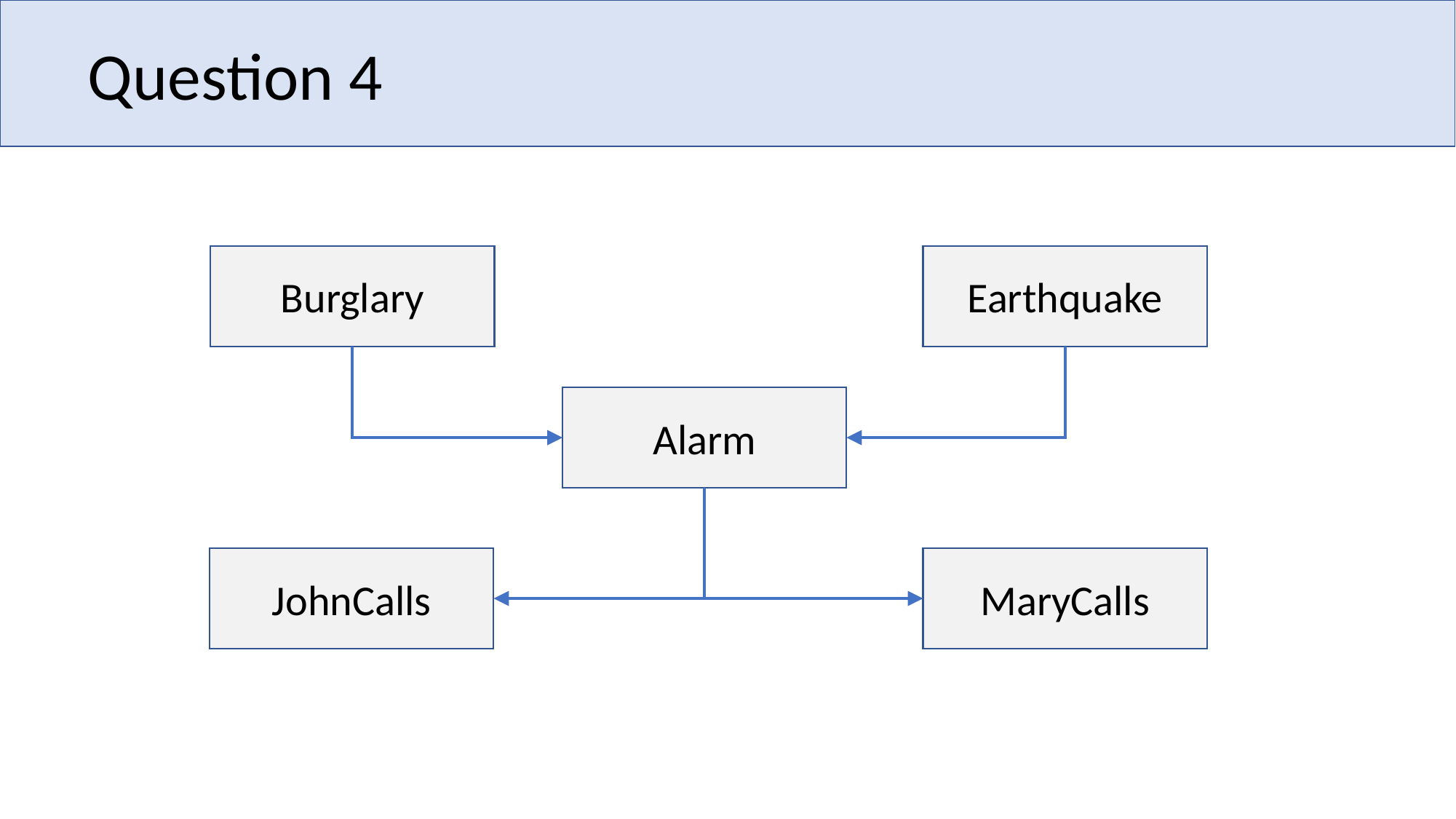

# Question 4

Burglary
Earthquake
Alarm
JohnCalls
MaryCalls